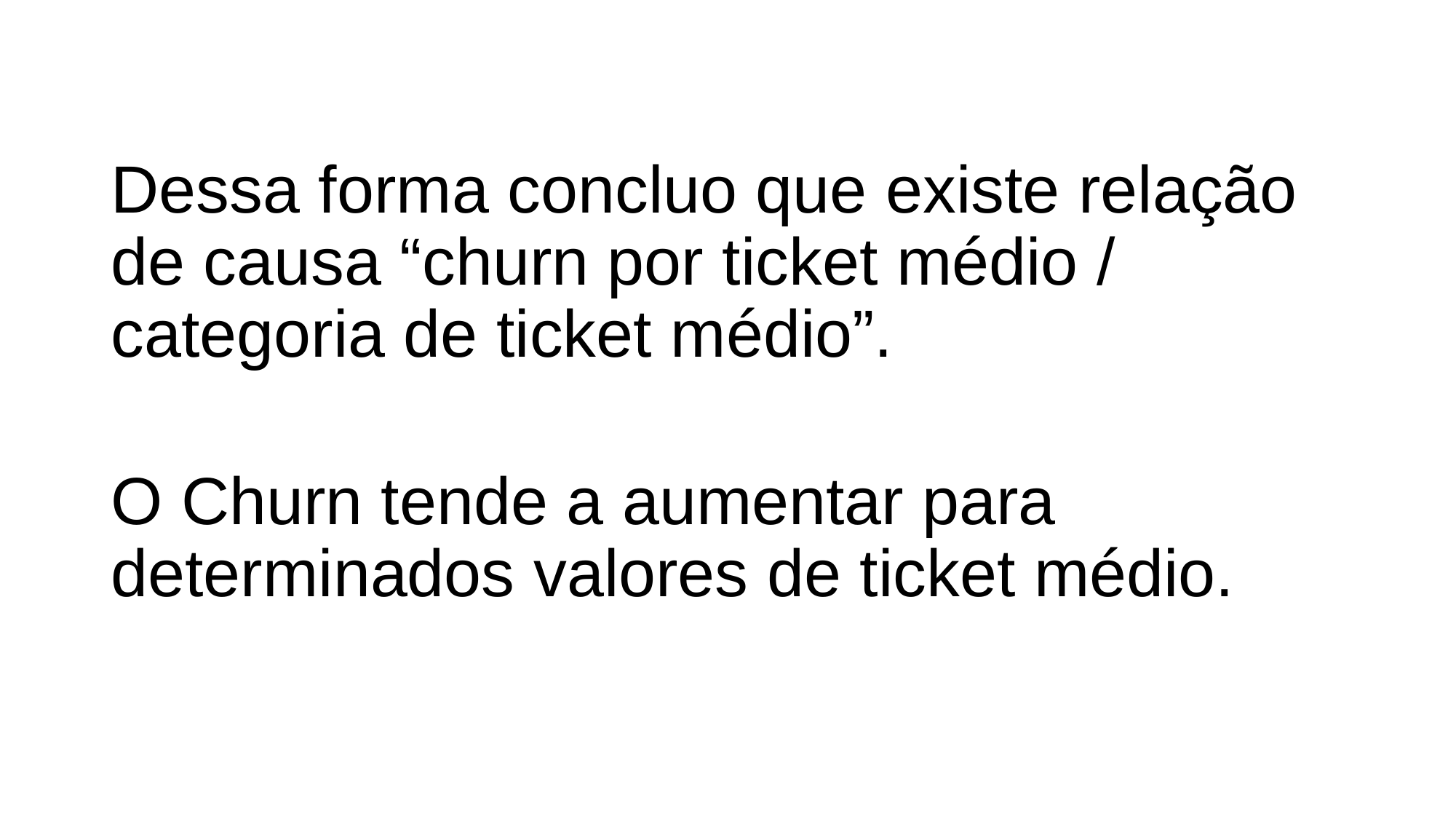

Dessa forma concluo que existe relação de causa “churn por ticket médio / categoria de ticket médio”.
O Churn tende a aumentar para determinados valores de ticket médio.